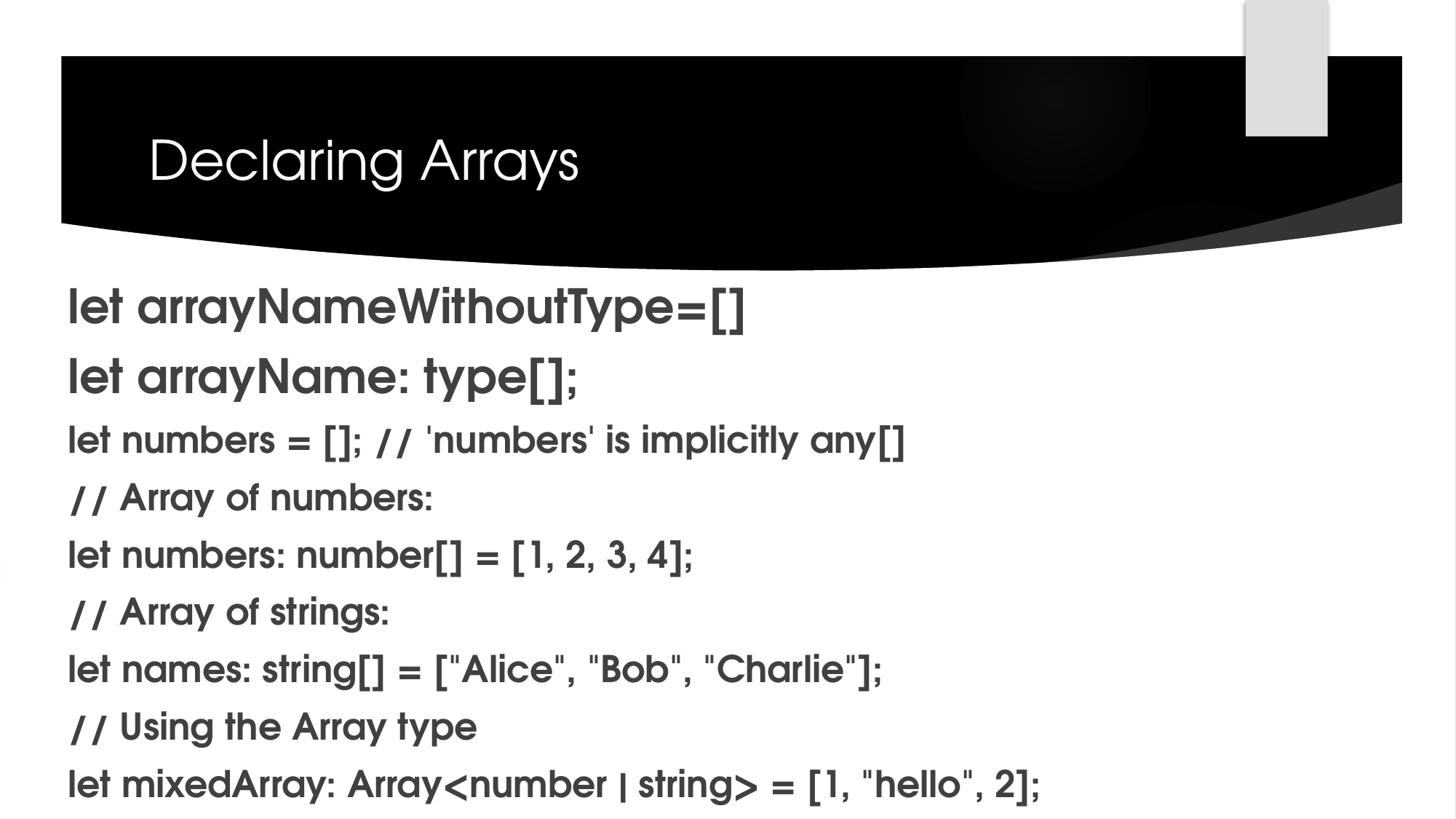

# Declaring Arrays
let arrayNameWithoutType=[]
let arrayName: type[];
let numbers = []; // 'numbers' is implicitly any[]
// Array of numbers:
let numbers: number[] = [1, 2, 3, 4];
// Array of strings:
let names: string[] = ["Alice", "Bob", "Charlie"];
// Using the Array type
let mixedArray: Array<number | string> = [1, "hello", 2];